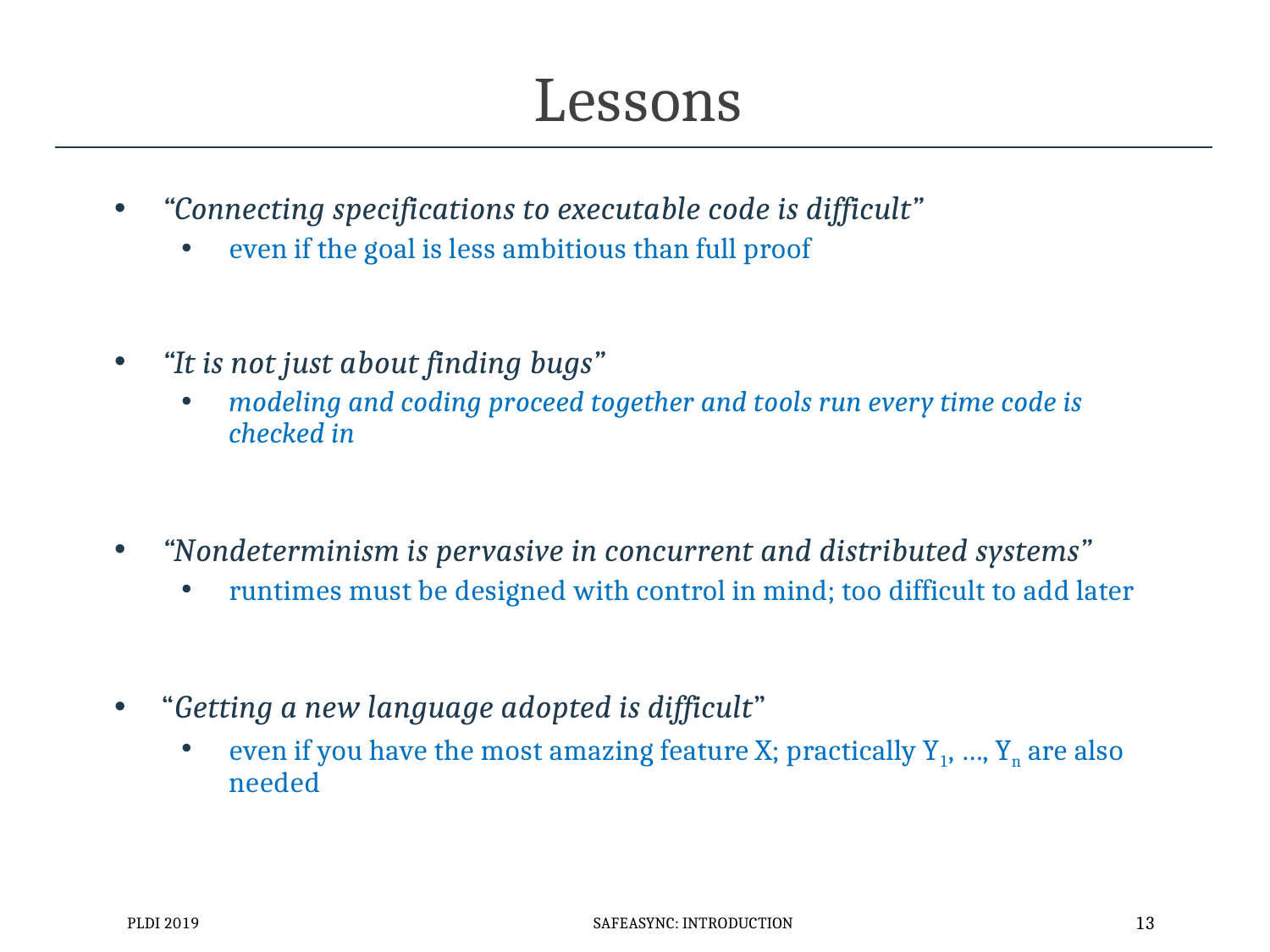

# Lessons
“Connecting specifications to executable code is difficult”
even if the goal is less ambitious than full proof

“It is not just about finding bugs”
modeling and coding proceed together and tools run every time code is checked in

“Nondeterminism is pervasive in concurrent and distributed systems”
runtimes must be designed with control in mind; too difficult to add later

“Getting a new language adopted is difficult”
even if you have the most amazing feature X; practically Y1, …, Yn are also needed

PLDI 2019
SafeAsync: Introduction
13